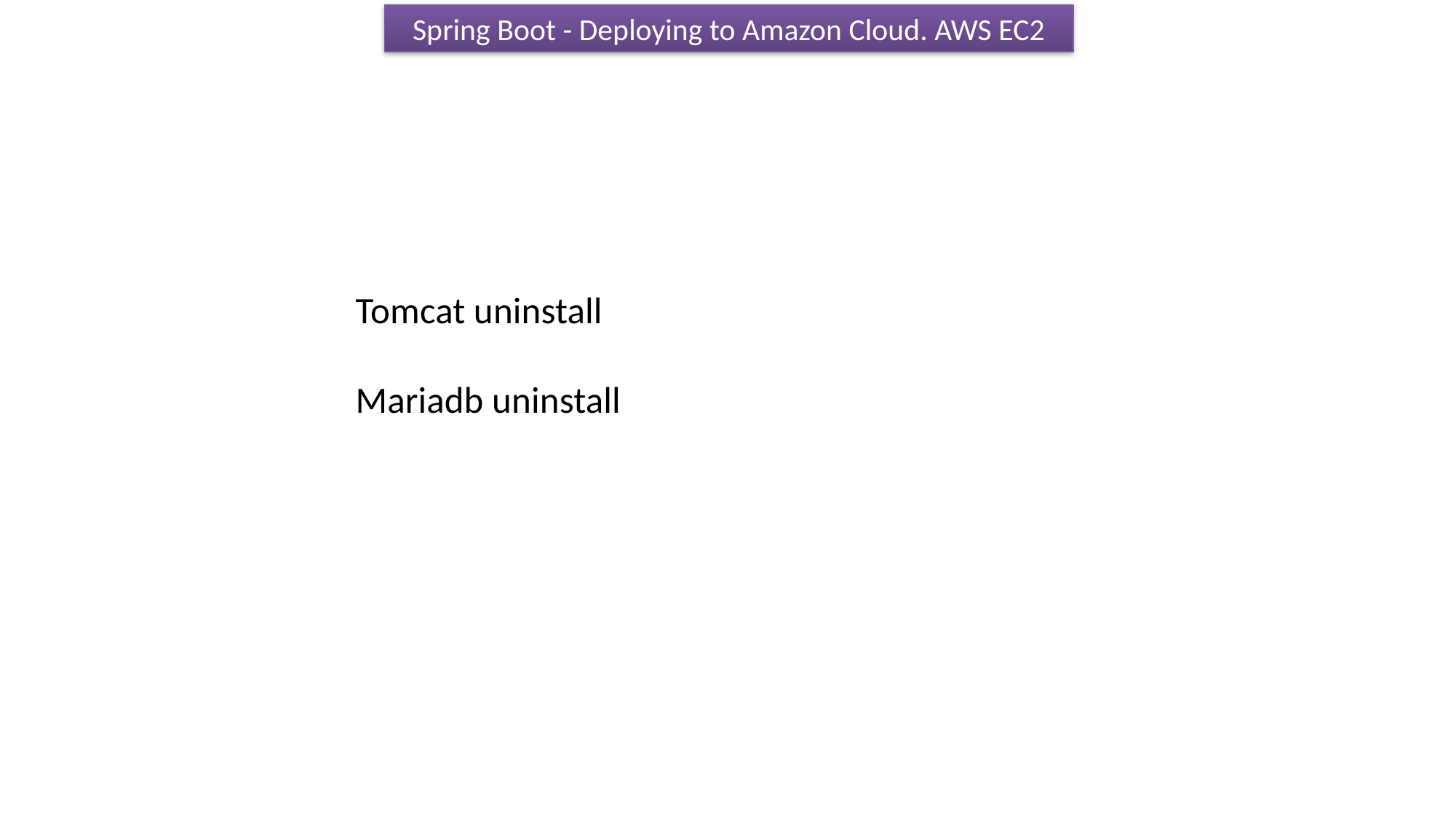

Spring Boot - Deploying to Amazon Cloud. AWS EC2

Tomcat uninstall

Mariadb uninstall